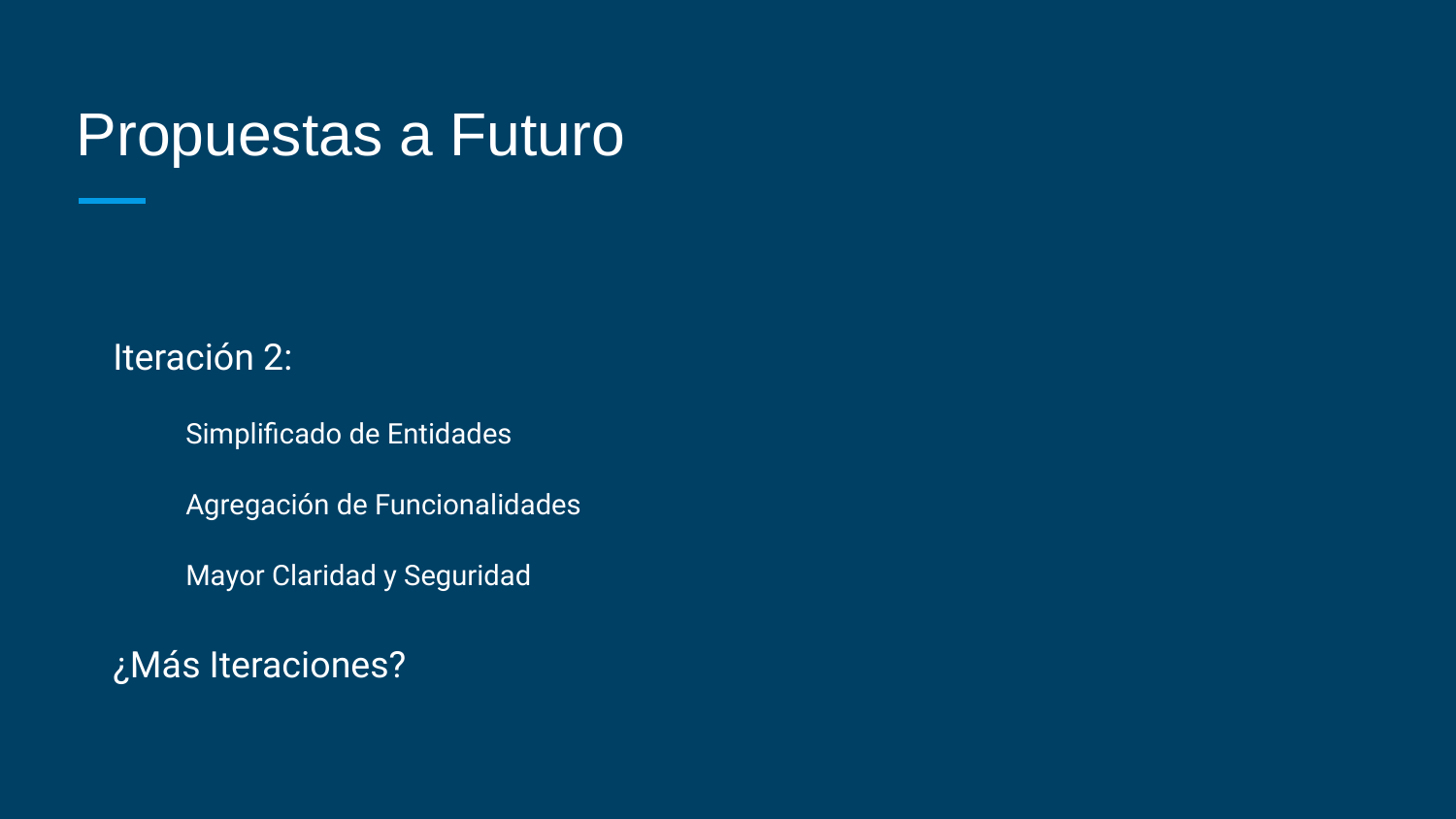

# Propuestas a Futuro

Iteración 2:
Simplificado de Entidades
Agregación de Funcionalidades
Mayor Claridad y Seguridad

¿Más Iteraciones?